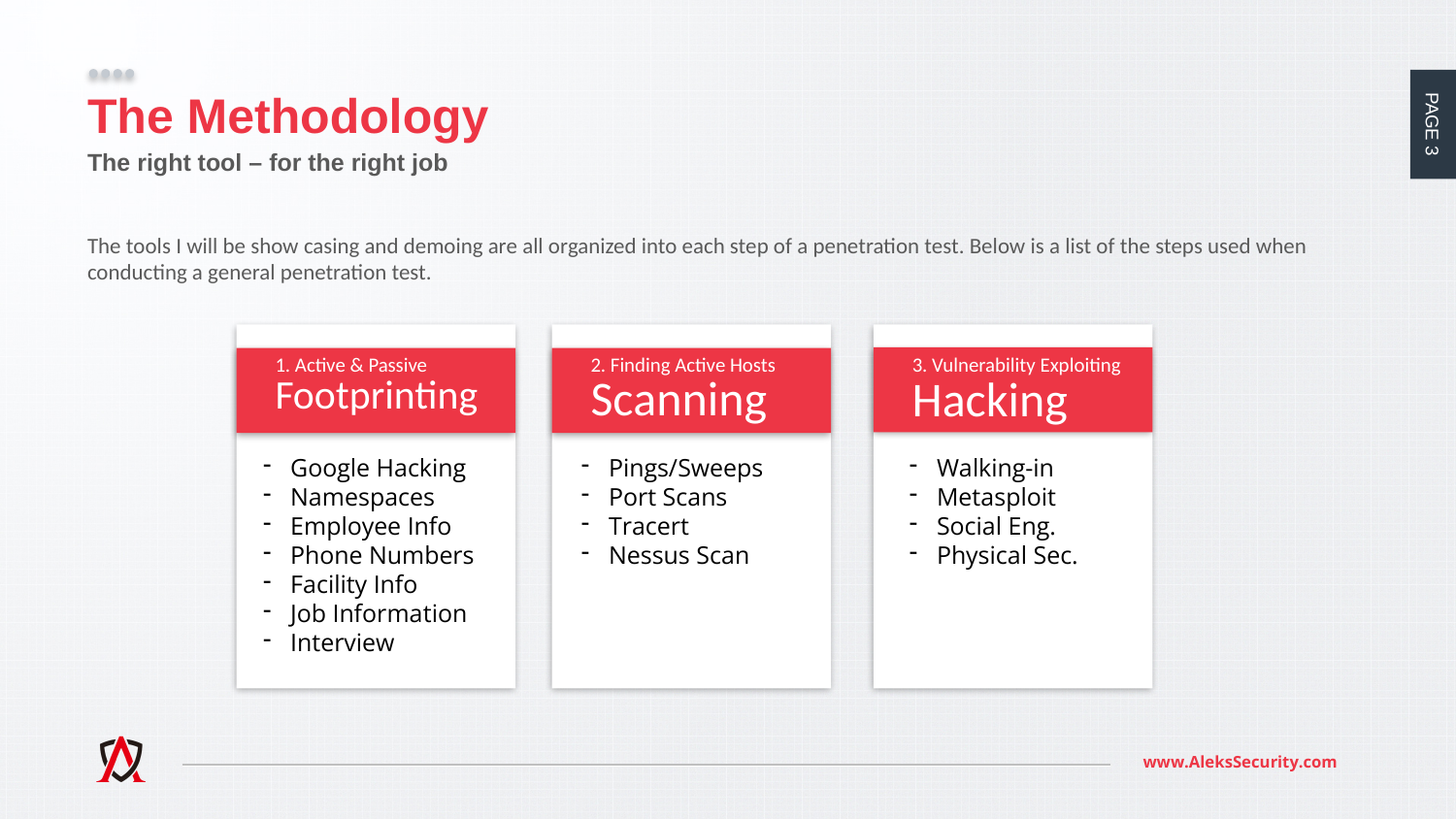

# The Methodology
The right tool – for the right job
The tools I will be show casing and demoing are all organized into each step of a penetration test. Below is a list of the steps used when conducting a general penetration test.

3. Vulnerability Exploiting
1. Active & Passive
2. Finding Active Hosts

Scanning
Footprinting
Hacking
Walking-in
Metasploit
Social Eng.
Physical Sec.
Google Hacking
Namespaces
Employee Info
Phone Numbers
Facility Info
Job Information
Interview

Pings/Sweeps
Port Scans
Tracert
Nessus Scan